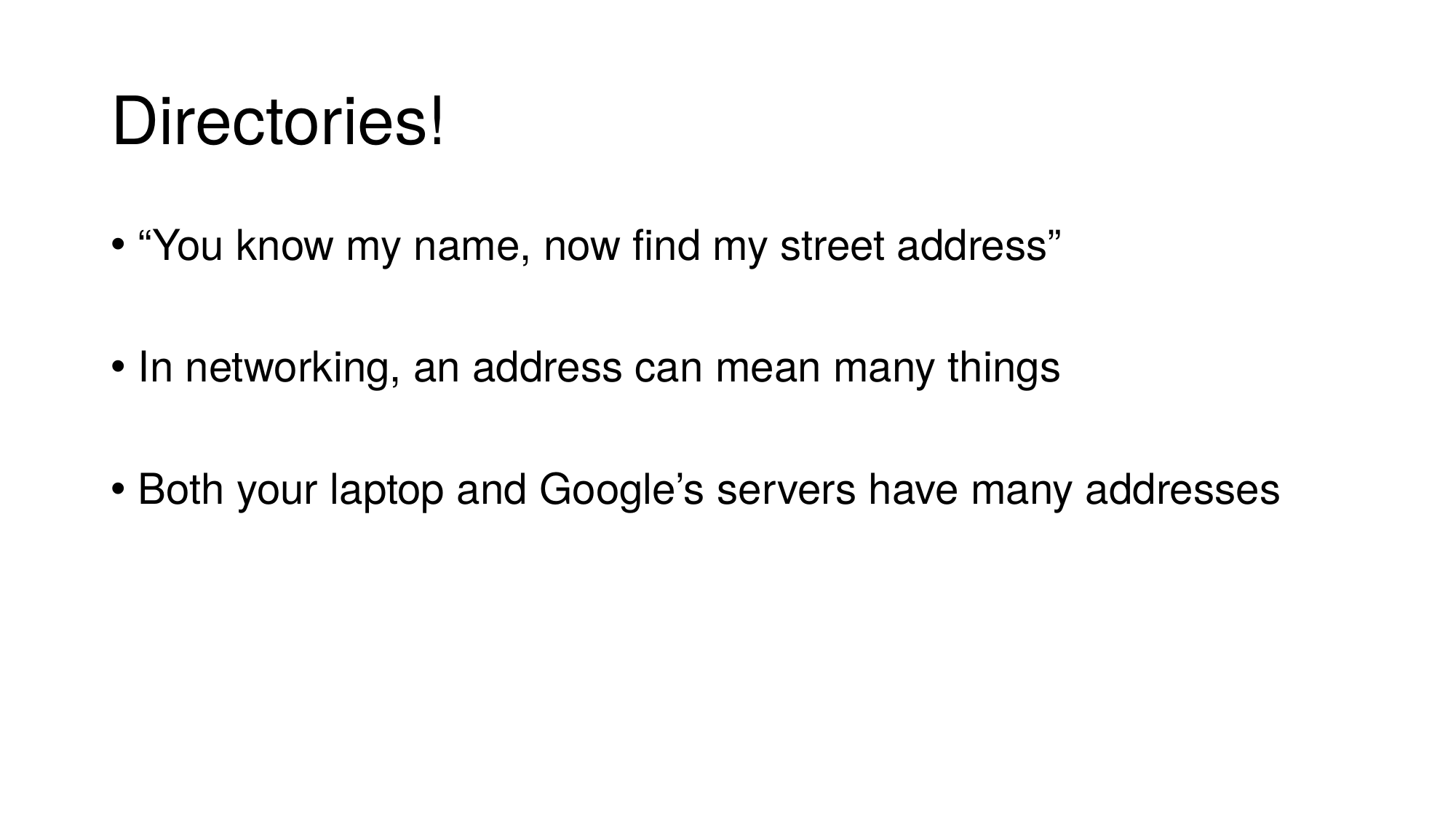

# Directories!
“You know my name, now find my street address”

In networking, an address can mean many things

Both your laptop and Google’s servers have many addresses